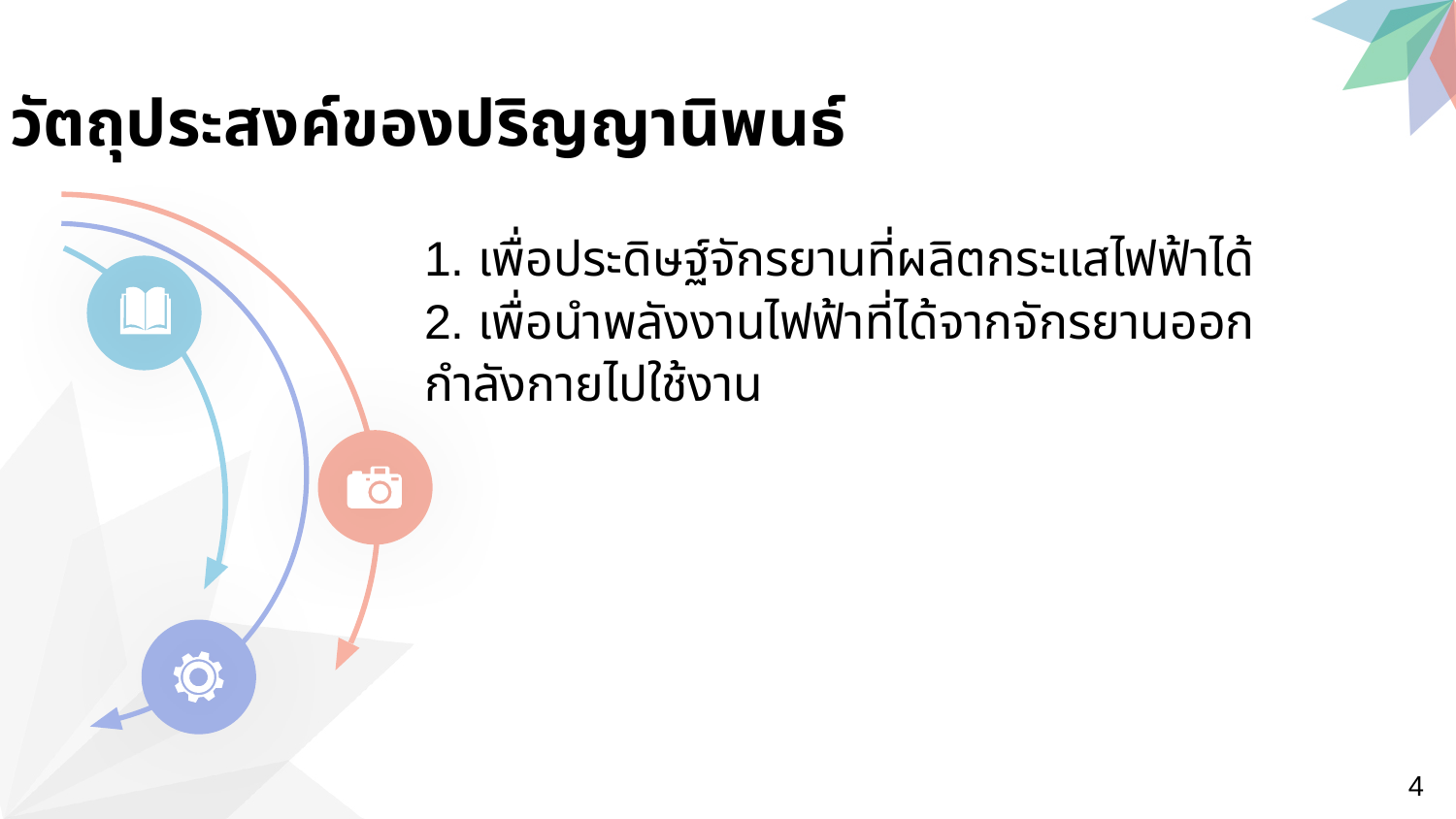

วัตถุประสงค์ของปริญญานิพนธ์

1. เพื่อประดิษฐ์จักรยานที่ผลิตกระแสไฟฟ้าได้
2. เพื่อนำพลังงานไฟฟ้าที่ได้จากจักรยานออกกำลังกายไปใช้งาน

4